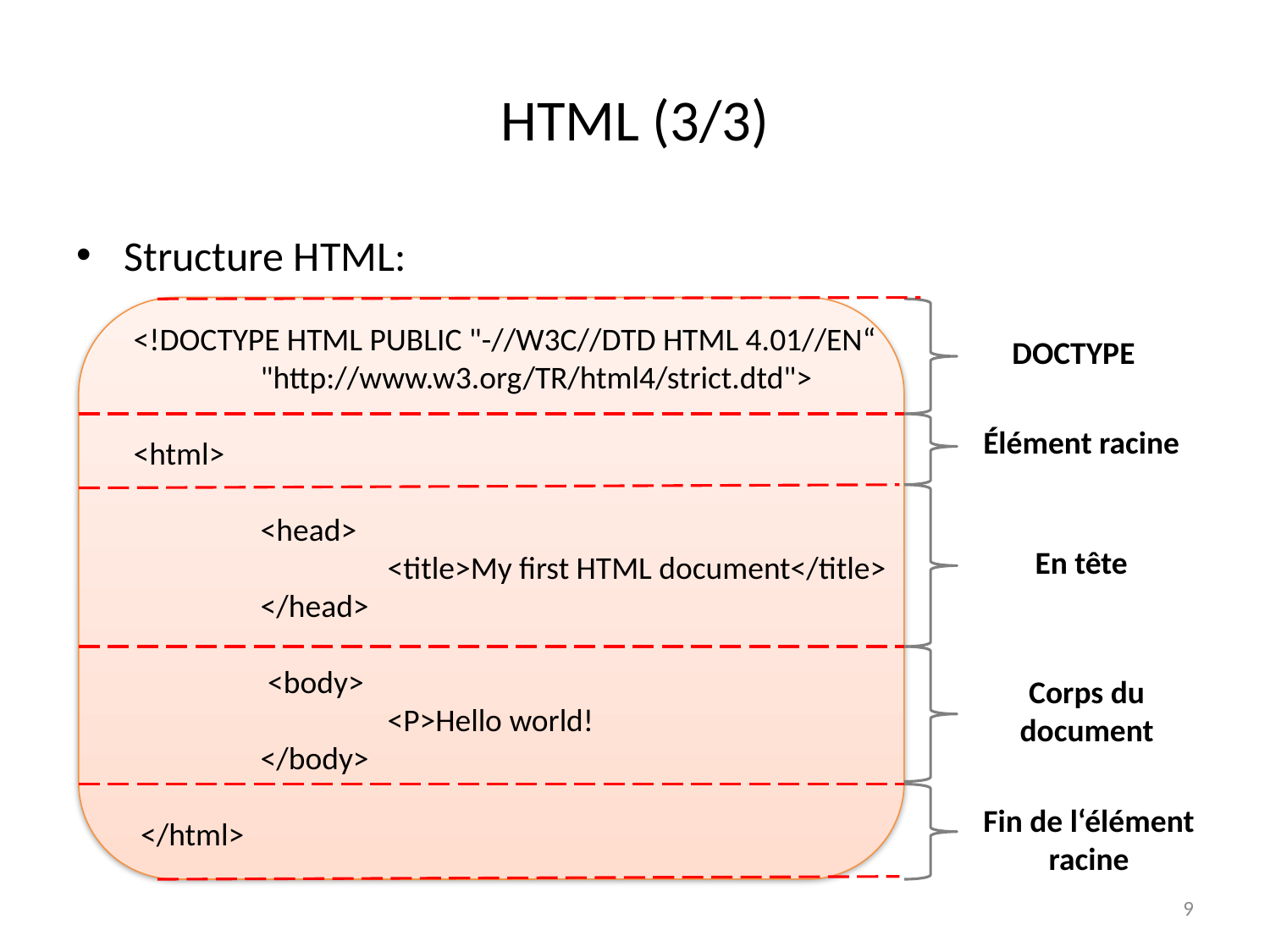

# HTML (3/3)
Structure HTML:

<!DOCTYPE HTML PUBLIC "-//W3C//DTD HTML 4.01//EN“
	"http://www.w3.org/TR/html4/strict.dtd">

<html>

	<head>
		<title>My first HTML document</title>
	</head>

	 <body>
		<P>Hello world!
	</body>

 </html>

DOCTYPE

Élément racine

En tête

Corps du document

Fin de l‘élément racine
9